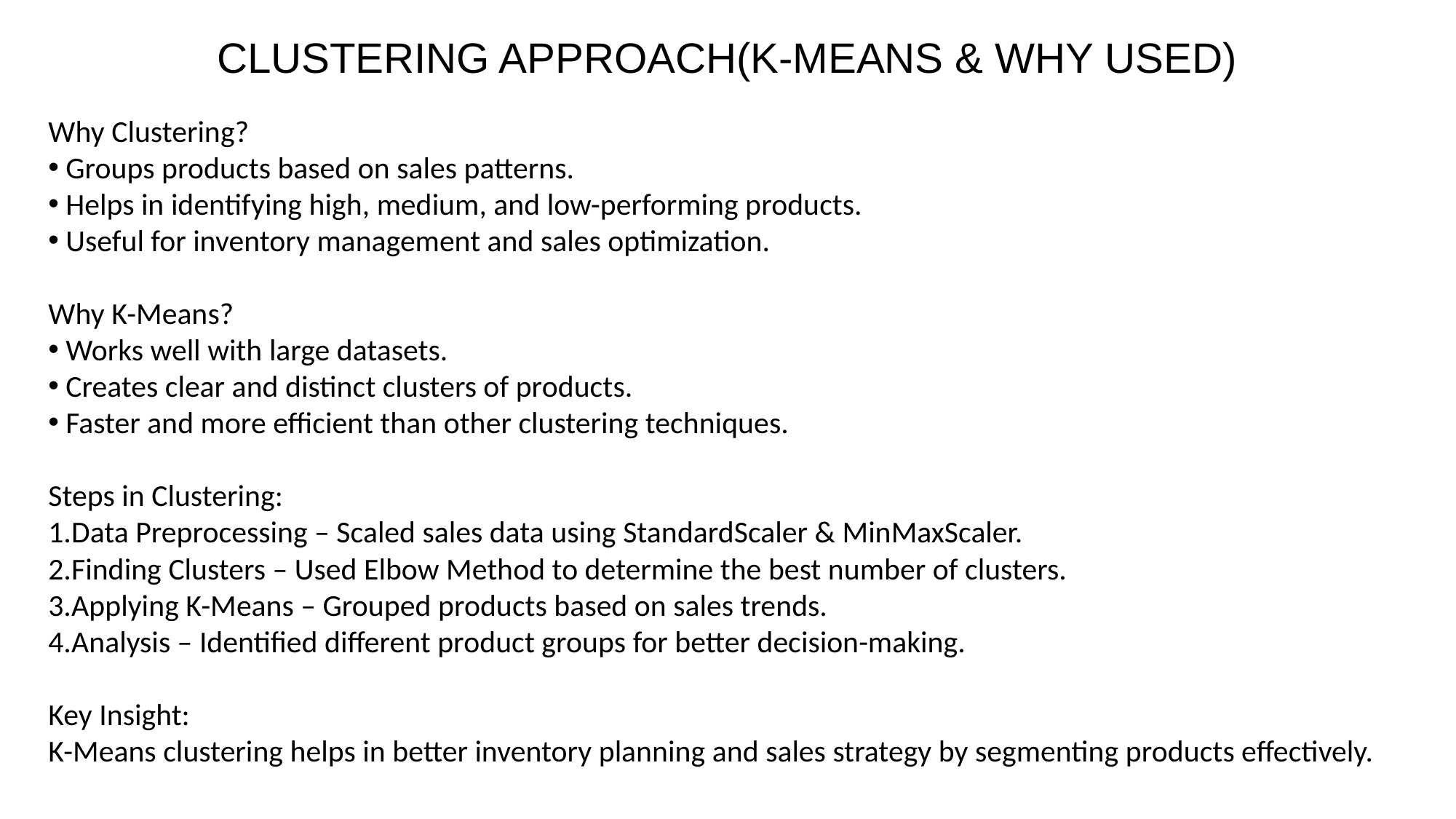

CLUSTERING APPROACH(K-MEANS & WHY USED)

Why Clustering?
 Groups products based on sales patterns.
 Helps in identifying high, medium, and low-performing products.
 Useful for inventory management and sales optimization.

Why K-Means?
 Works well with large datasets.
 Creates clear and distinct clusters of products.
 Faster and more efficient than other clustering techniques.

Steps in Clustering:
Data Preprocessing – Scaled sales data using StandardScaler & MinMaxScaler.
Finding Clusters – Used Elbow Method to determine the best number of clusters.
Applying K-Means – Grouped products based on sales trends.
Analysis – Identified different product groups for better decision-making.

Key Insight:
K-Means clustering helps in better inventory planning and sales strategy by segmenting products effectively.